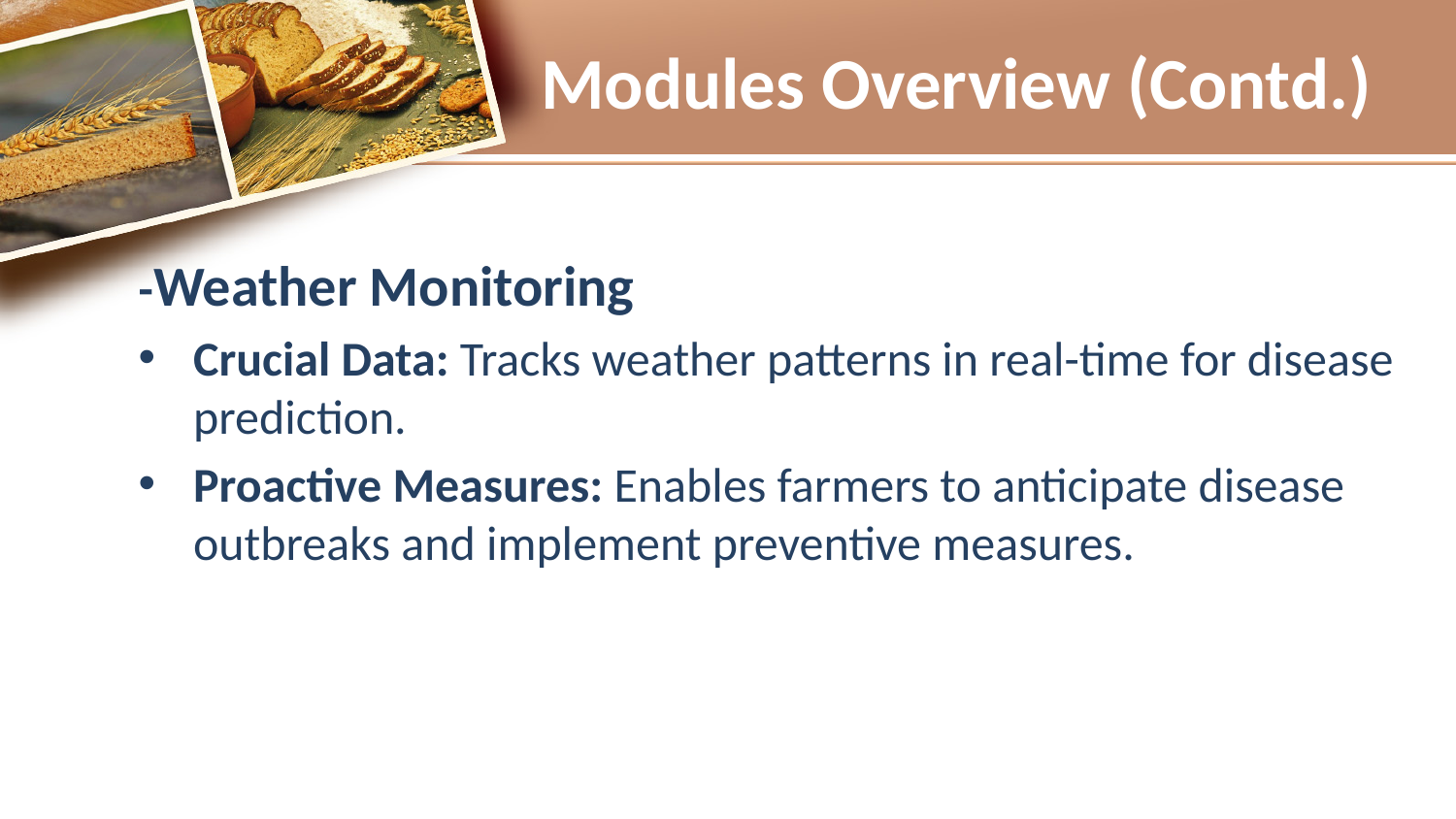

# Modules Overview (Contd.)
-Weather Monitoring
Crucial Data: Tracks weather patterns in real-time for disease prediction.
Proactive Measures: Enables farmers to anticipate disease outbreaks and implement preventive measures.